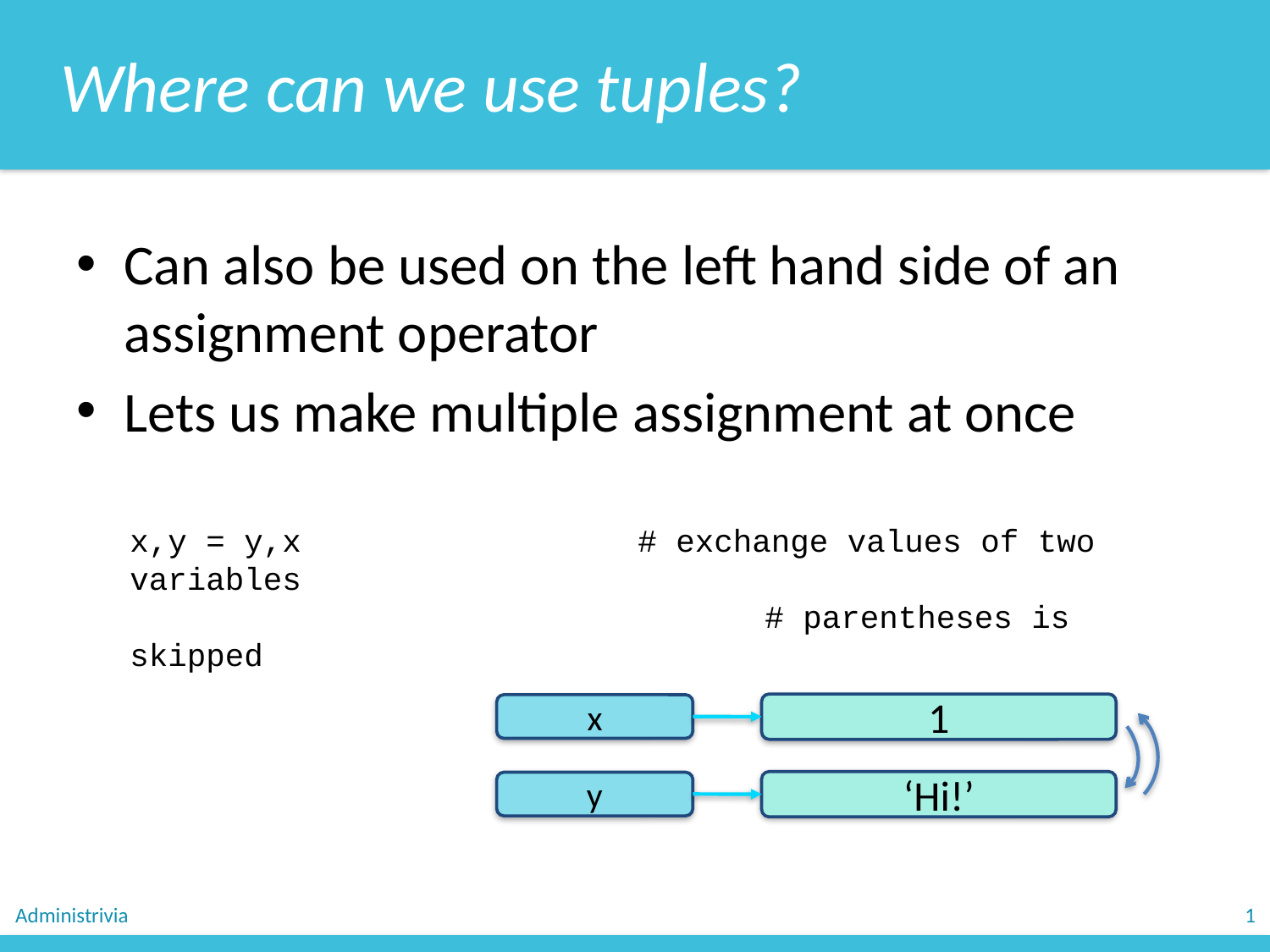

Where can we use tuples?
Can also be used on the left hand side of an assignment operator
Lets us make multiple assignment at once
x,y = y,x			# exchange values of two variables
					# parentheses is skipped

1
x

‘Hi!’
y
Administrivia
1